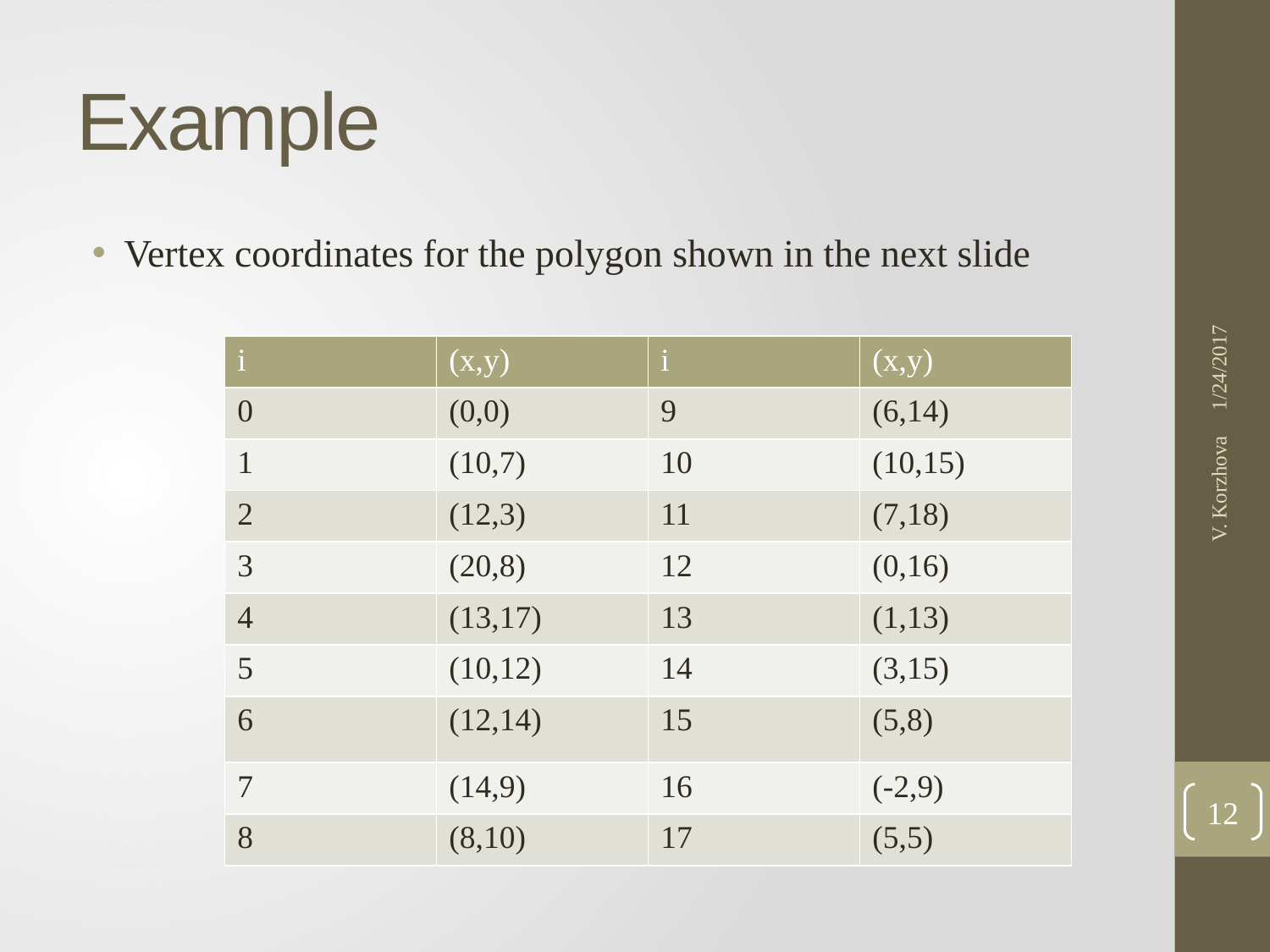

# Example
Vertex coordinates for the polygon shown in the next slide
1/24/2017
| i | (x,y) | i | (x,y) |
| --- | --- | --- | --- |
| 0 | (0,0) | 9 | (6,14) |
| 1 | (10,7) | 10 | (10,15) |
| 2 | (12,3) | 11 | (7,18) |
| 3 | (20,8) | 12 | (0,16) |
| 4 | (13,17) | 13 | (1,13) |
| 5 | (10,12) | 14 | (3,15) |
| 6 | (12,14) | 15 | (5,8) |
| 7 | (14,9) | 16 | (-2,9) |
| 8 | (8,10) | 17 | (5,5) |
V. Korzhova
12